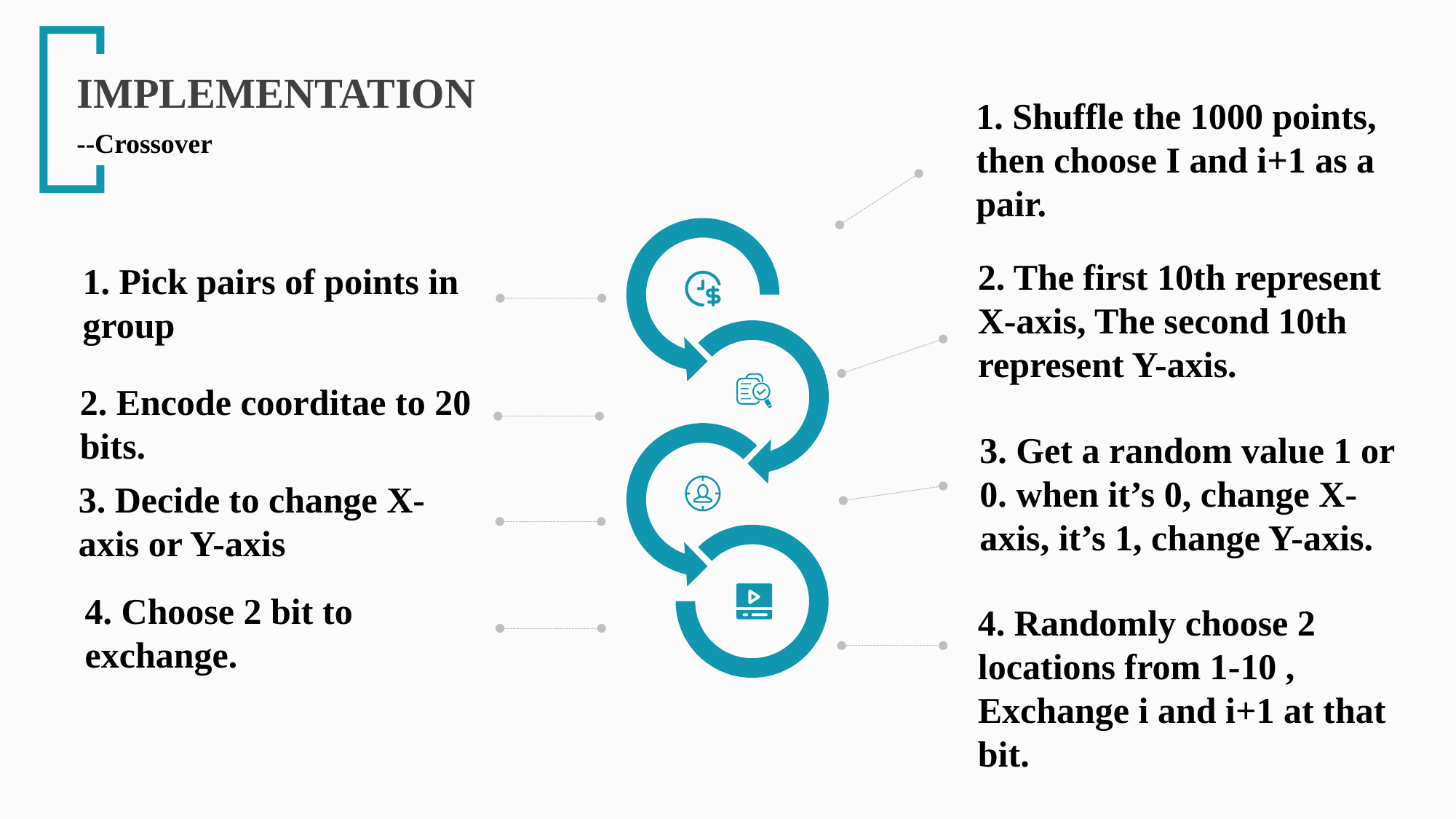

IMPLEMENTATION
--Crossover
1. Shuffle the 1000 points, then choose I and i+1 as a pair.

2. The first 10th represent X-axis, The second 10th represent Y-axis.
1. Pick pairs of points in group

2. Encode coorditae to 20 bits.

3. Get a random value 1 or 0. when it’s 0, change X-axis, it’s 1, change Y-axis.
3. Decide to change X-axis or Y-axis

4. Choose 2 bit to exchange.

4. Randomly choose 2 locations from 1-10 , Exchange i and i+1 at that bit.